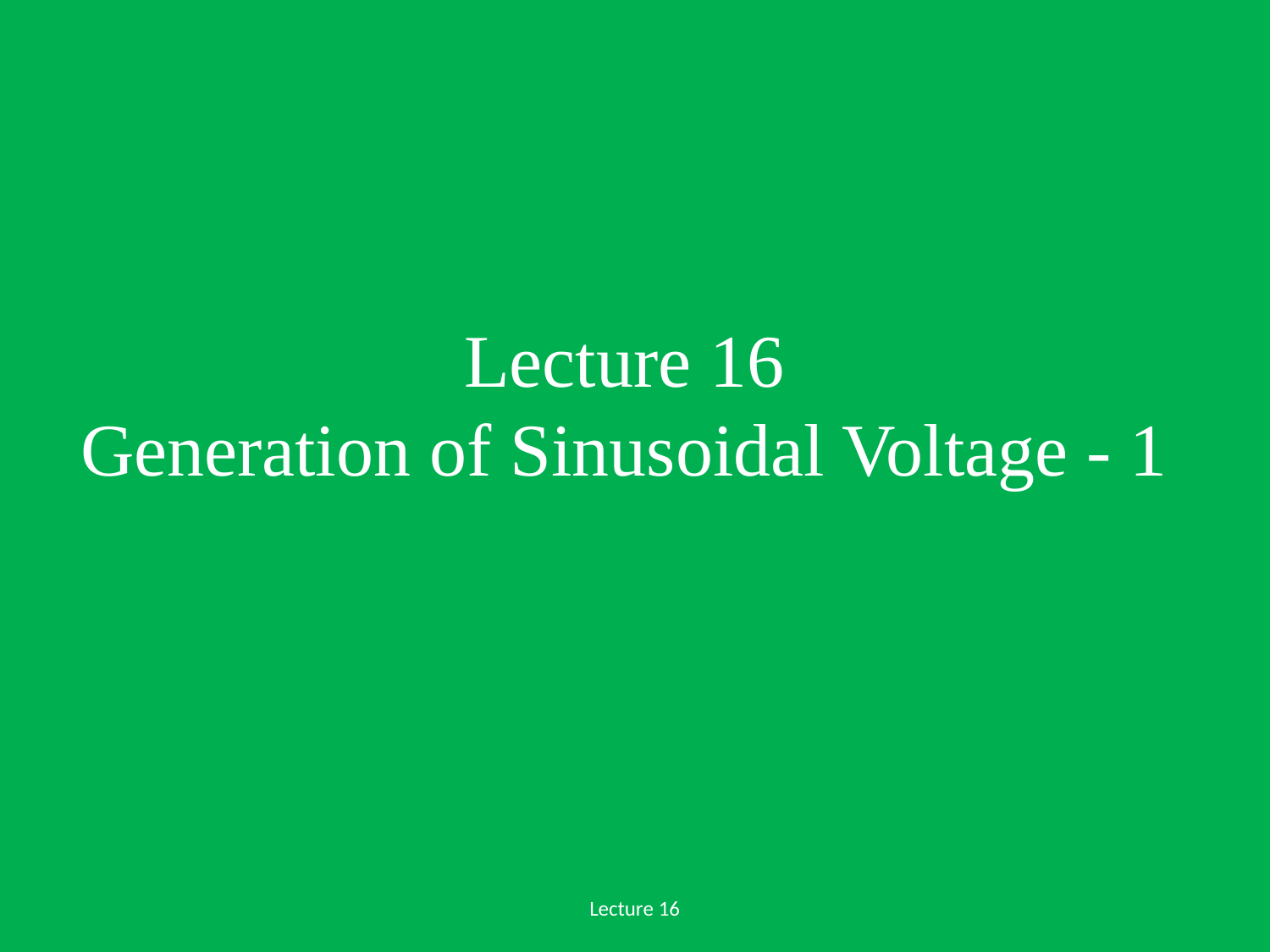

# Lecture 16 Generation of Sinusoidal Voltage - 1

Lecture 16
1